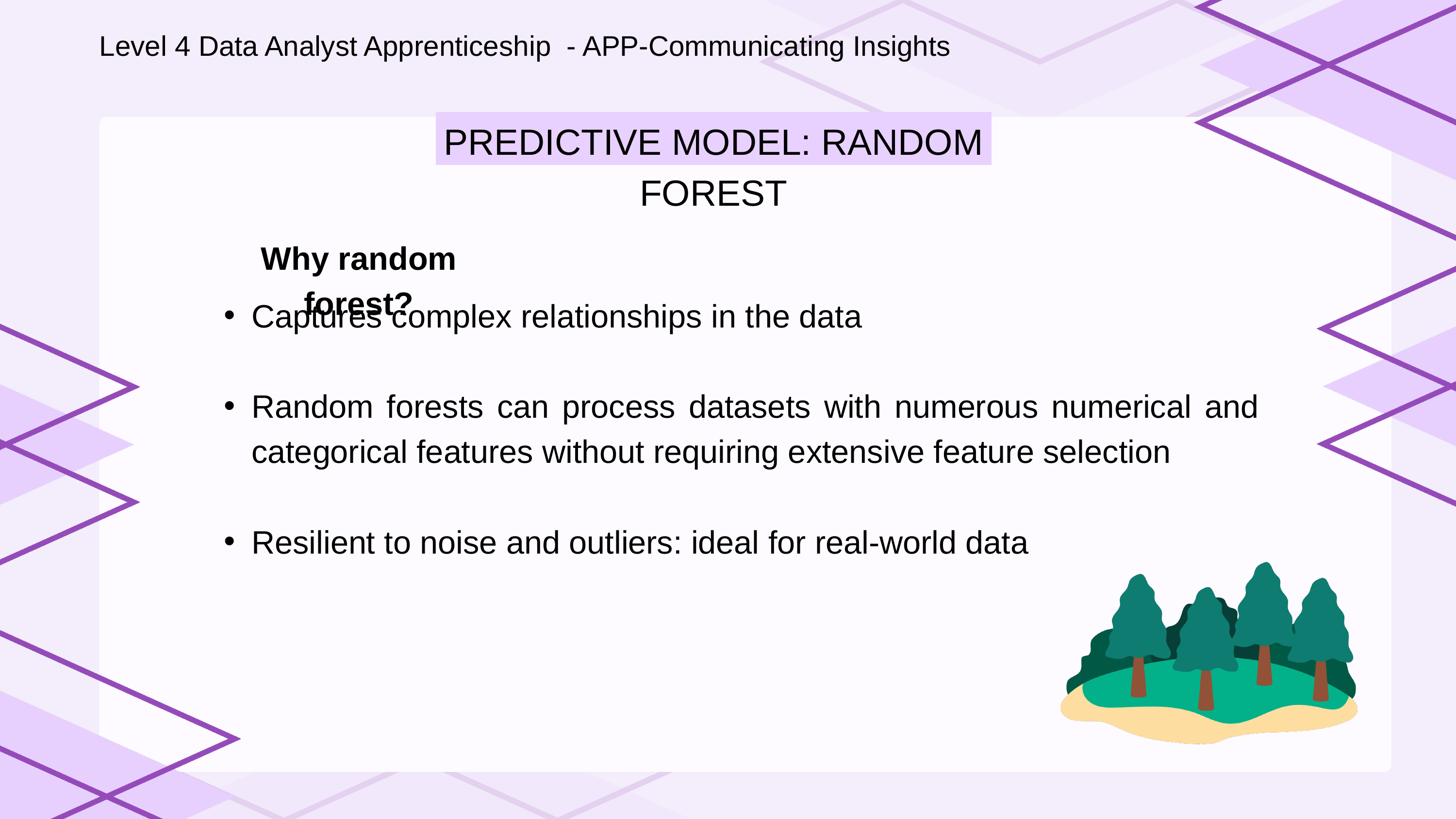

Level 4 Data Analyst Apprenticeship  - APP-Communicating Insights
PREDICTIVE MODEL: RANDOM FOREST

Why random forest?
Captures complex relationships in the data

Random forests can process datasets with numerous numerical and categorical features without requiring extensive feature selection

Resilient to noise and outliers: ideal for real-world data